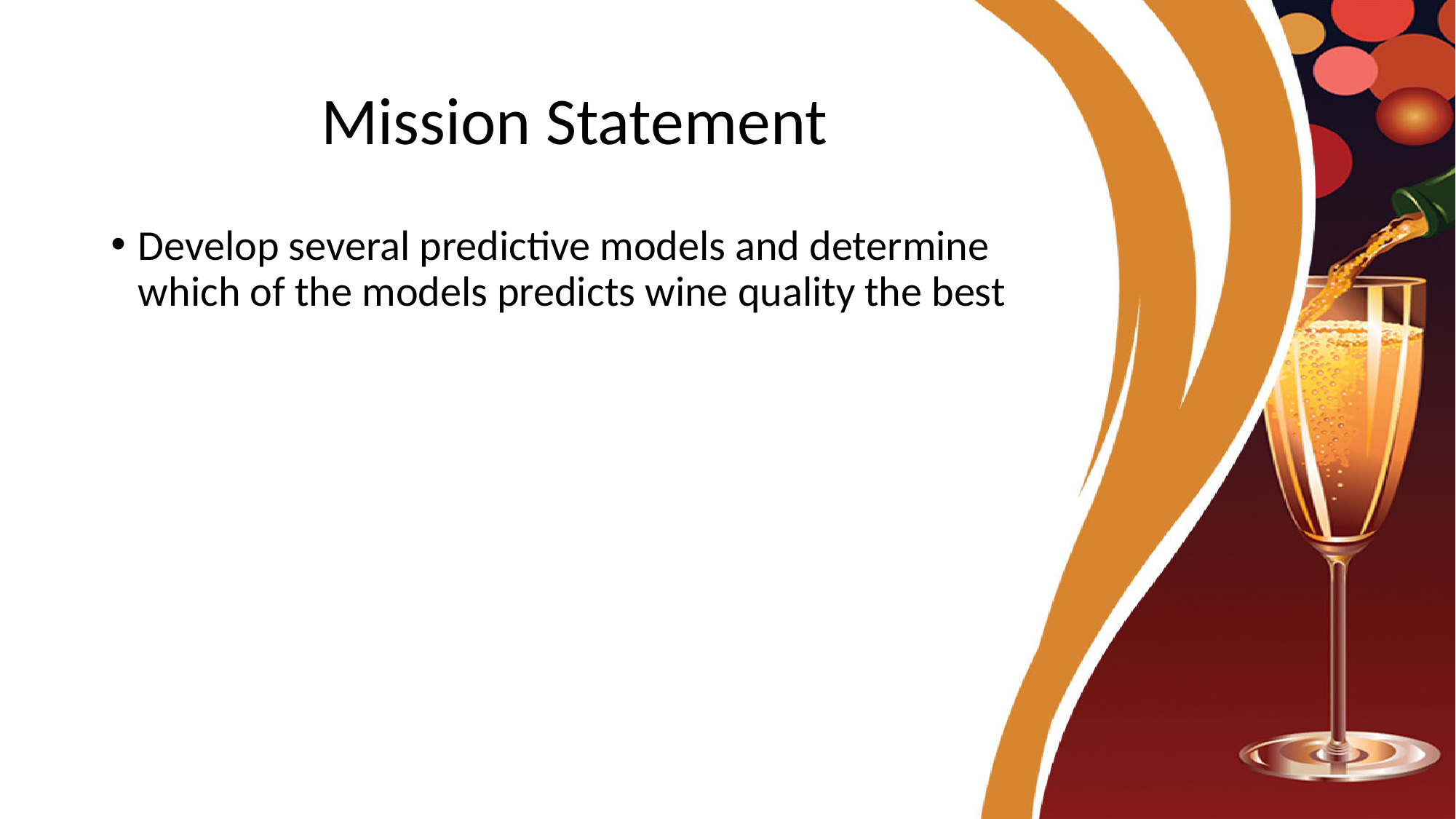

# Mission Statement
Develop several predictive models and determine which of the models predicts wine quality the best